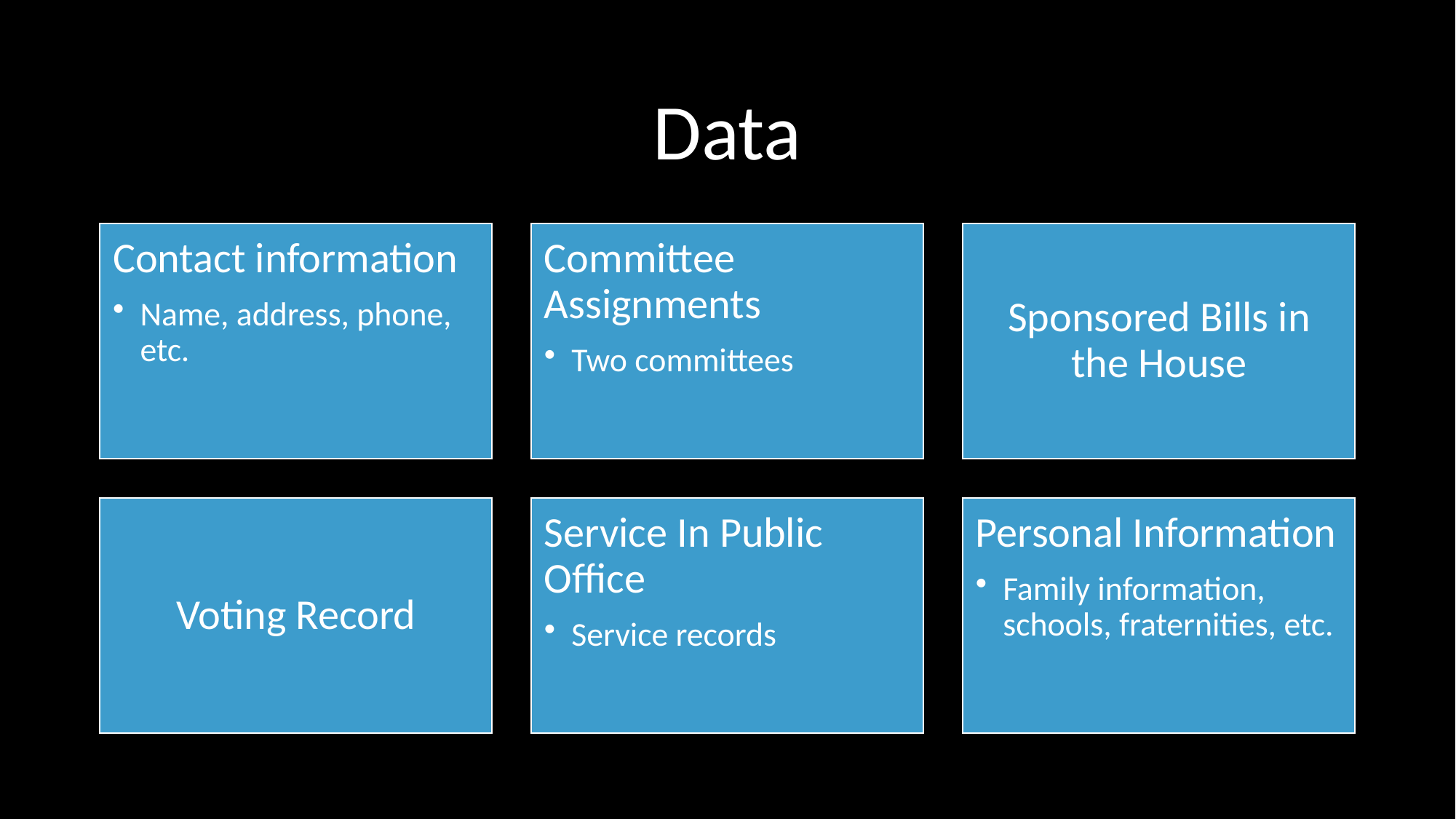

# Data
Contact information
Name, address, phone, etc.
Committee Assignments
Two committees
Sponsored Bills in the House
Voting Record
Service In Public Office
Service records
Personal Information
Family information, schools, fraternities, etc.